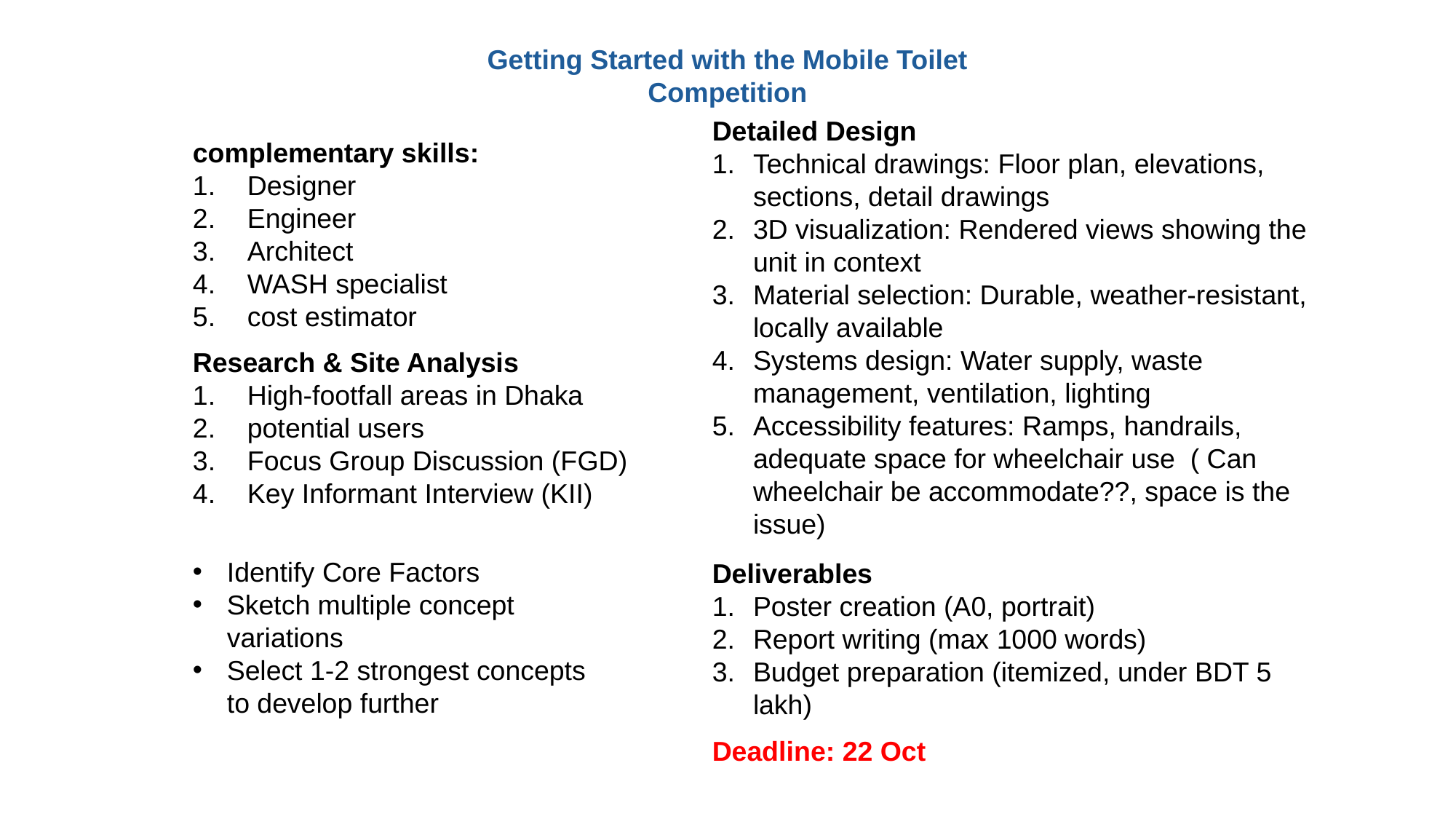

Getting Started with the Mobile Toilet Competition
Detailed Design
Technical drawings: Floor plan, elevations, sections, detail drawings
3D visualization: Rendered views showing the unit in context
Material selection: Durable, weather-resistant, locally available
Systems design: Water supply, waste management, ventilation, lighting
Accessibility features: Ramps, handrails, adequate space for wheelchair use  ( Can wheelchair be accommodate??, space is the issue)
complementary skills:
Designer
Engineer
Architect
WASH specialist
cost estimator
Research & Site Analysis
High-footfall areas in Dhaka
potential users
Focus Group Discussion (FGD)
Key Informant Interview (KII)
Identify Core Factors
Sketch multiple concept variations
Select 1-2 strongest concepts to develop further

Deliverables
Poster creation (A0, portrait)
Report writing (max 1000 words)
Budget preparation (itemized, under BDT 5 lakh)
Deadline: 22 Oct